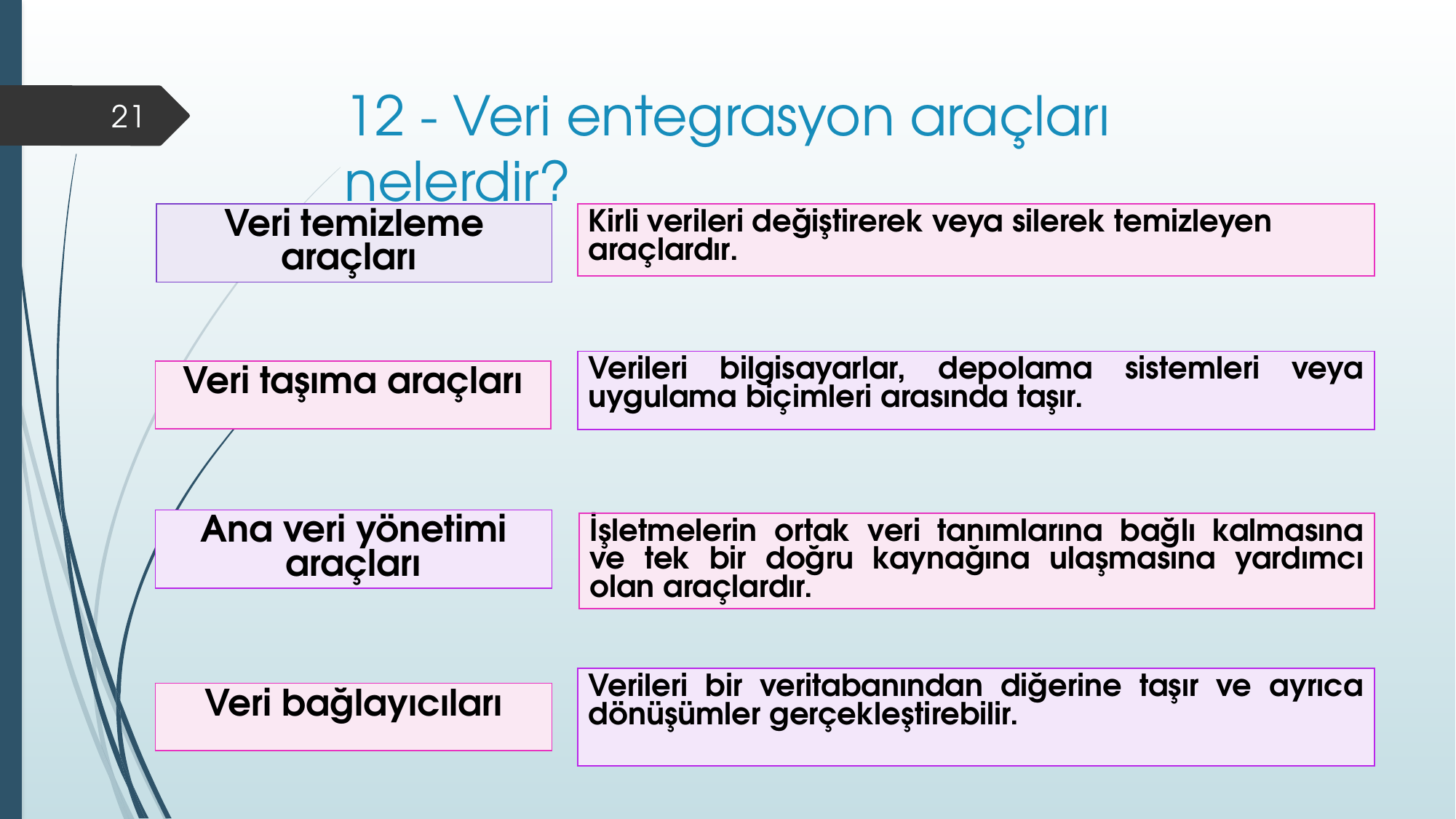

# 12 - Veri entegrasyon araçları nelerdir?
21

| Veri temizleme araçları |
| --- |
| Kirli verileri değiştirerek veya silerek temizleyen araçlardır. |
| --- |
| Verileri bilgisayarlar, depolama sistemleri veya uygulama biçimleri arasında taşır. |
| --- |
| Veri taşıma araçları |
| --- |
| Ana veri yönetimi araçları |
| --- |
| İşletmelerin ortak veri tanımlarına bağlı kalmasına ve tek bir doğru kaynağına ulaşmasına yardımcı olan araçlardır. |
| --- |
| Verileri bir veritabanından diğerine taşır ve ayrıca dönüşümler gerçekleştirebilir. |
| --- |
| Veri bağlayıcıları |
| --- |